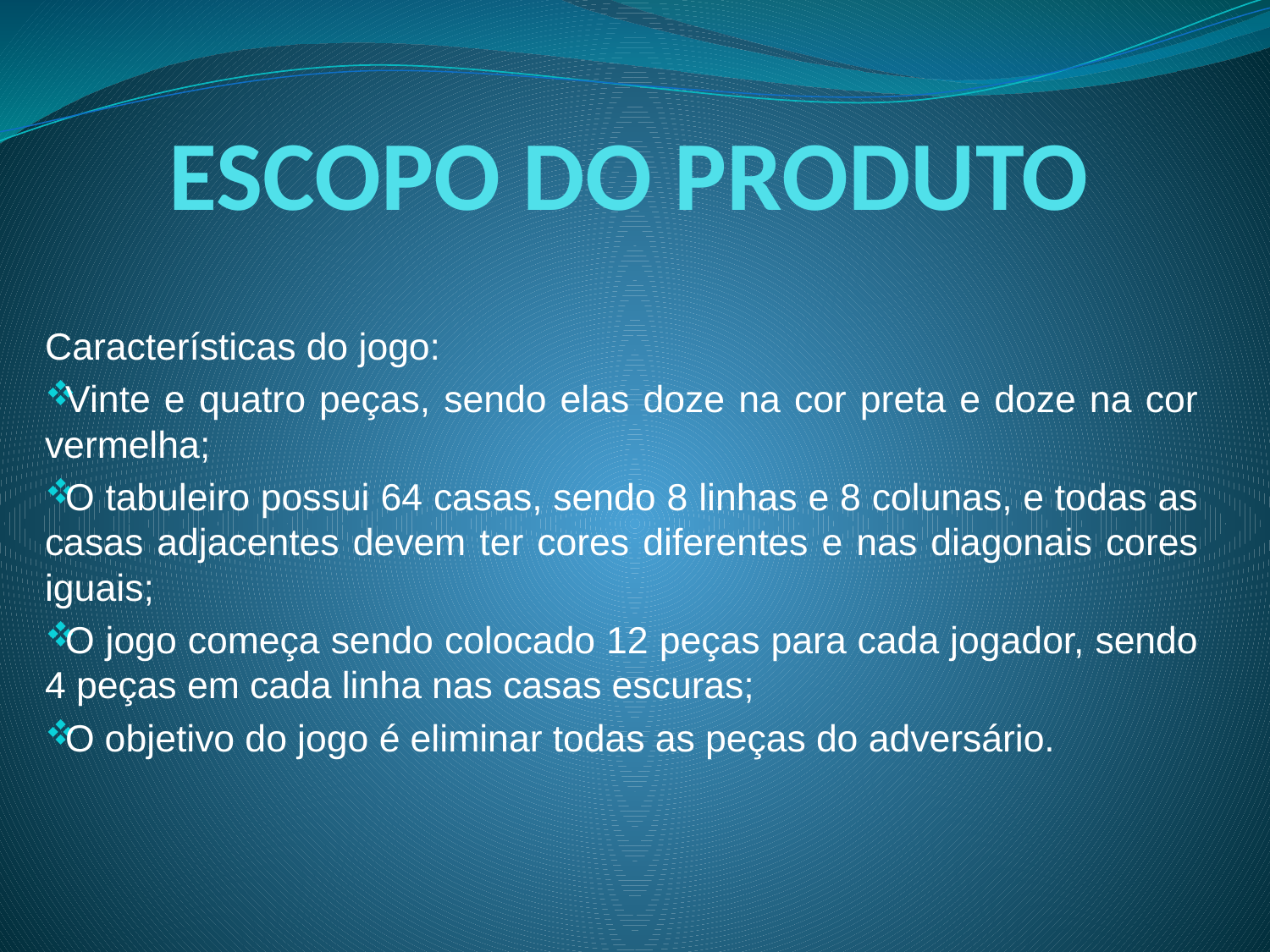

# ESCOPO DO PRODUTO
Características do jogo:
Vinte e quatro peças, sendo elas doze na cor preta e doze na cor vermelha;
O tabuleiro possui 64 casas, sendo 8 linhas e 8 colunas, e todas as casas adjacentes devem ter cores diferentes e nas diagonais cores iguais;
O jogo começa sendo colocado 12 peças para cada jogador, sendo 4 peças em cada linha nas casas escuras;
O objetivo do jogo é eliminar todas as peças do adversário.